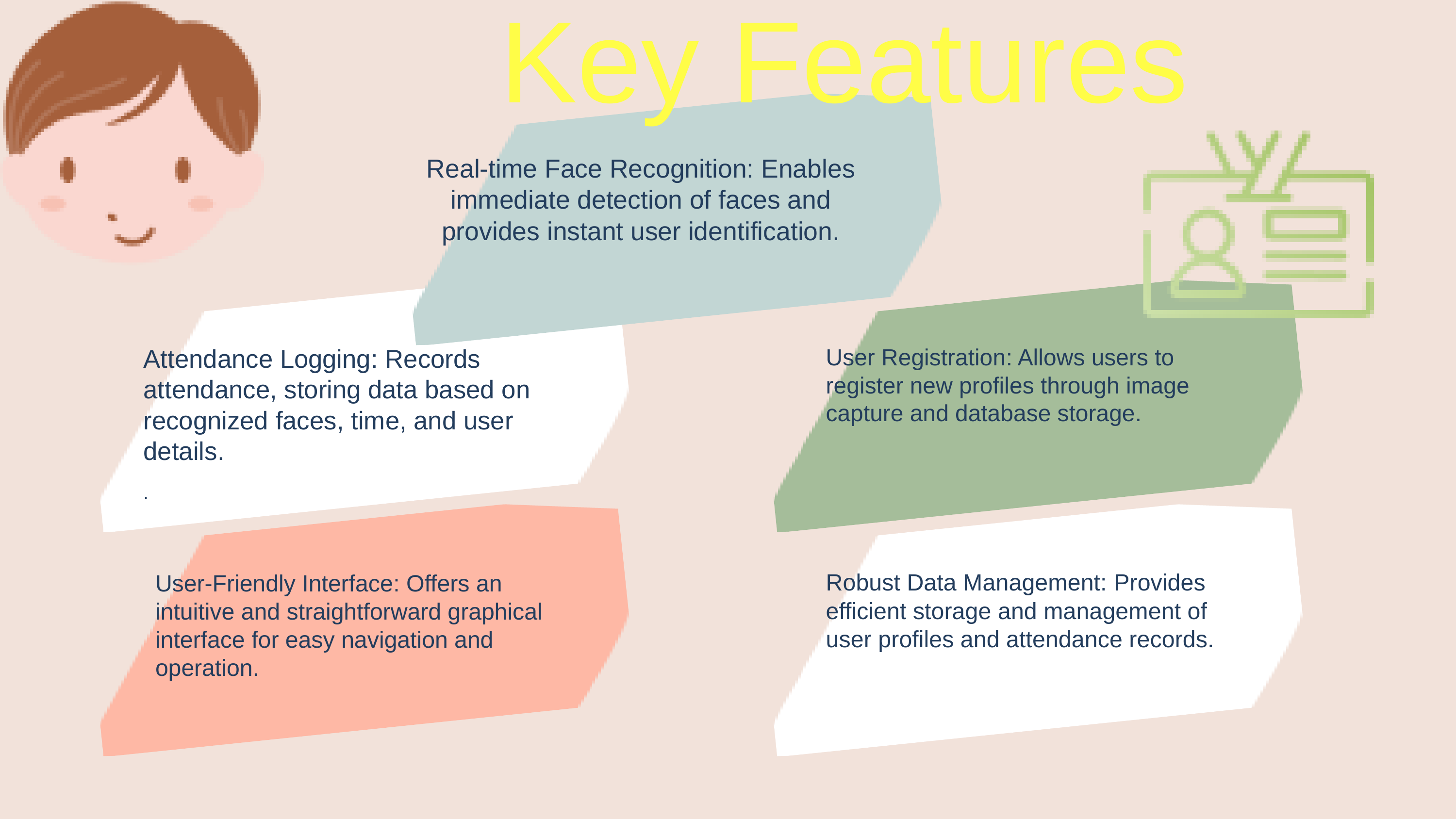

Key Features

Real-time Face Recognition: Enables immediate detection of faces and provides instant user identification.
Attendance Logging: Records attendance, storing data based on recognized faces, time, and user details.
.
User Registration: Allows users to register new profiles through image capture and database storage.

Robust Data Management: Provides efficient storage and management of user profiles and attendance records.

User-Friendly Interface: Offers an intuitive and straightforward graphical interface for easy navigation and operation.